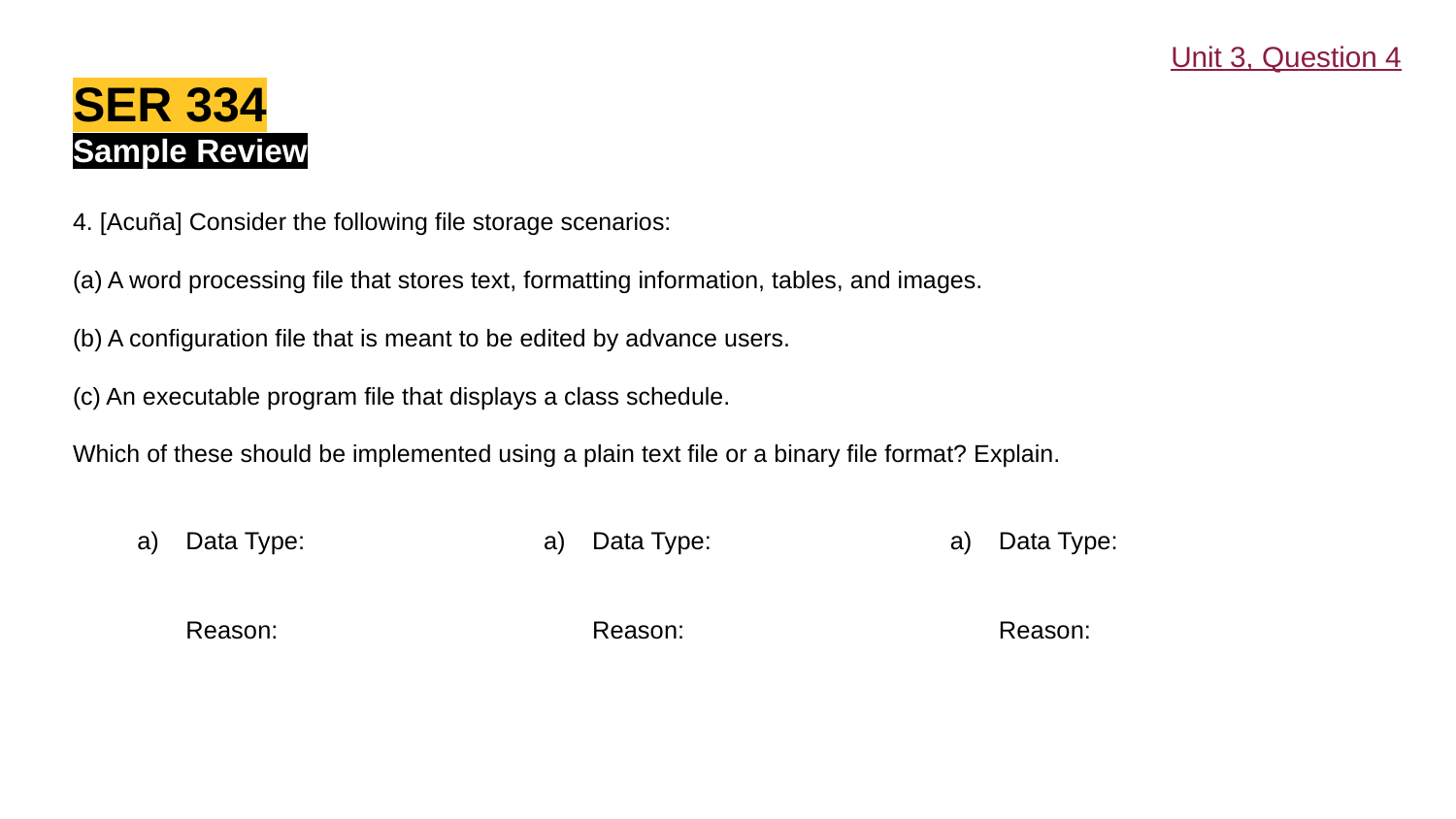

Unit 3, Question 4
SER 334
Sample Review
4. [Acuña] Consider the following file storage scenarios:

(a) A word processing file that stores text, formatting information, tables, and images.

(b) A configuration file that is meant to be edited by advance users.

(c) An executable program file that displays a class schedule.

Which of these should be implemented using a plain text file or a binary file format? Explain.

Data Type:

Reason:

Data Type:

Reason:

Data Type:

Reason: